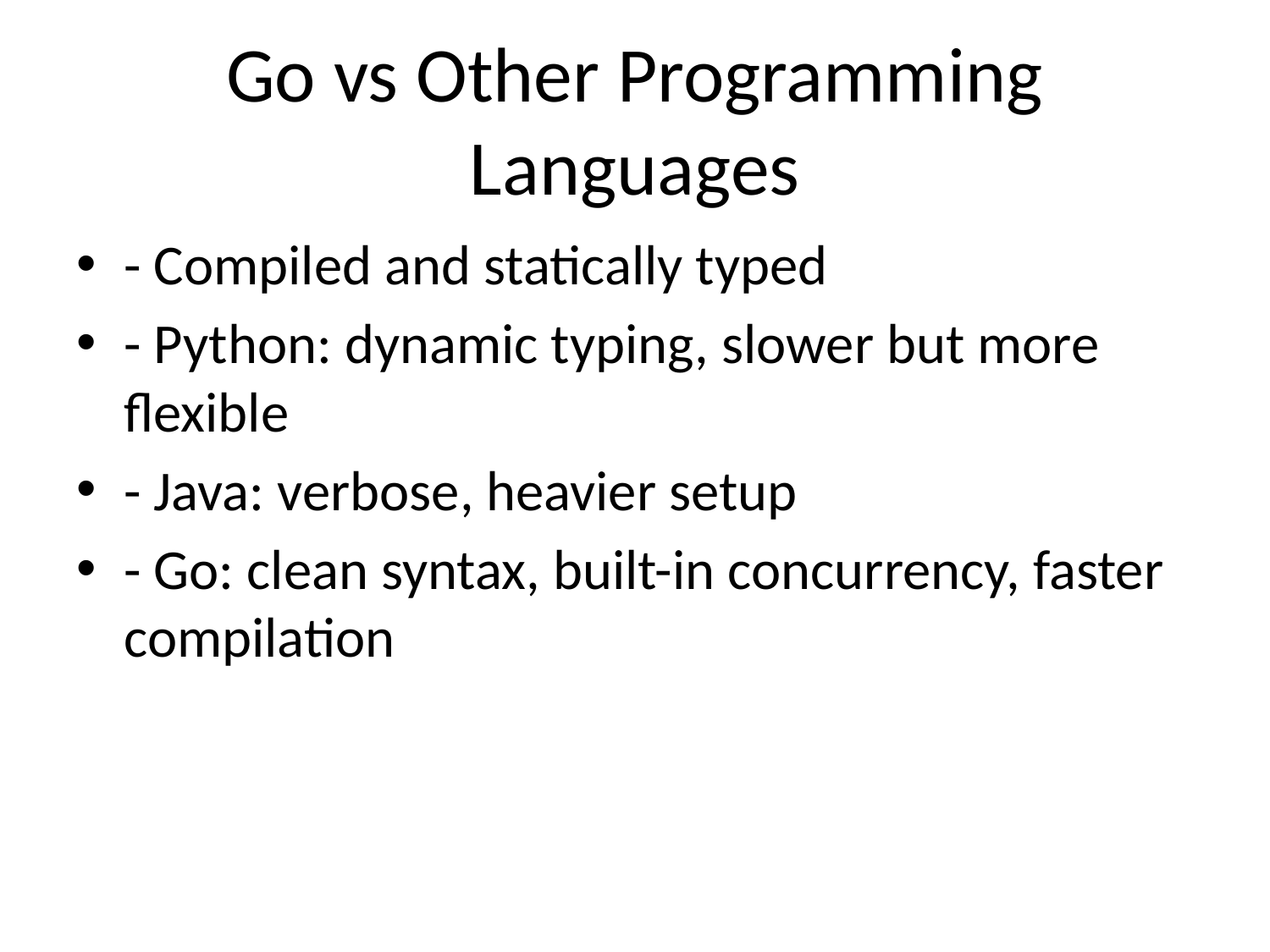

# Go vs Other Programming Languages
- Compiled and statically typed
- Python: dynamic typing, slower but more flexible
- Java: verbose, heavier setup
- Go: clean syntax, built-in concurrency, faster compilation